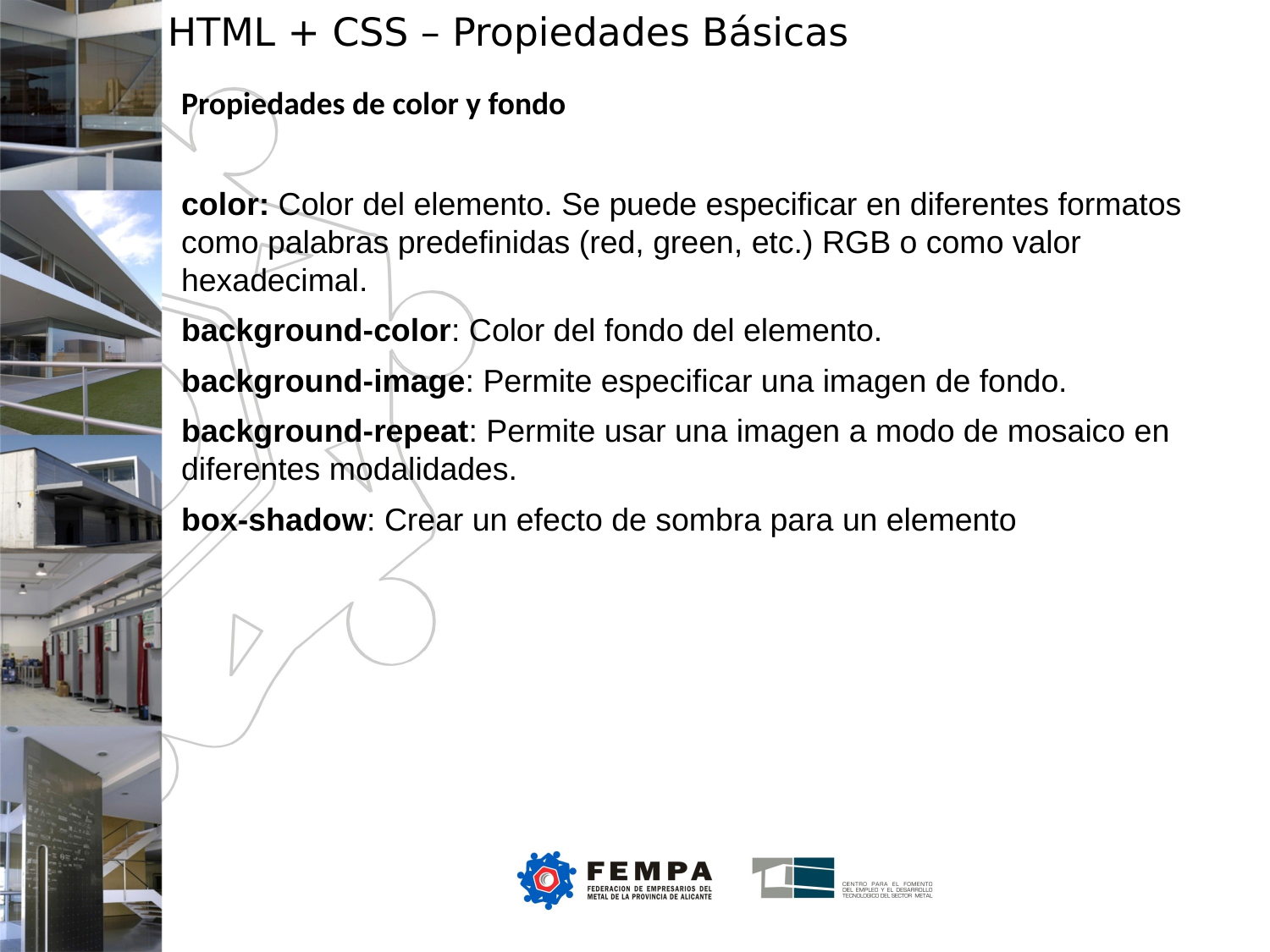

HTML + CSS – Propiedades Básicas
Propiedades de color y fondo

color: Color del elemento. Se puede especificar en diferentes formatos como palabras predefinidas (red, green, etc.) RGB o como valor hexadecimal.
background-color: Color del fondo del elemento.
background-image: Permite especificar una imagen de fondo.
background-repeat: Permite usar una imagen a modo de mosaico en diferentes modalidades.
box-shadow: Crear un efecto de sombra para un elemento